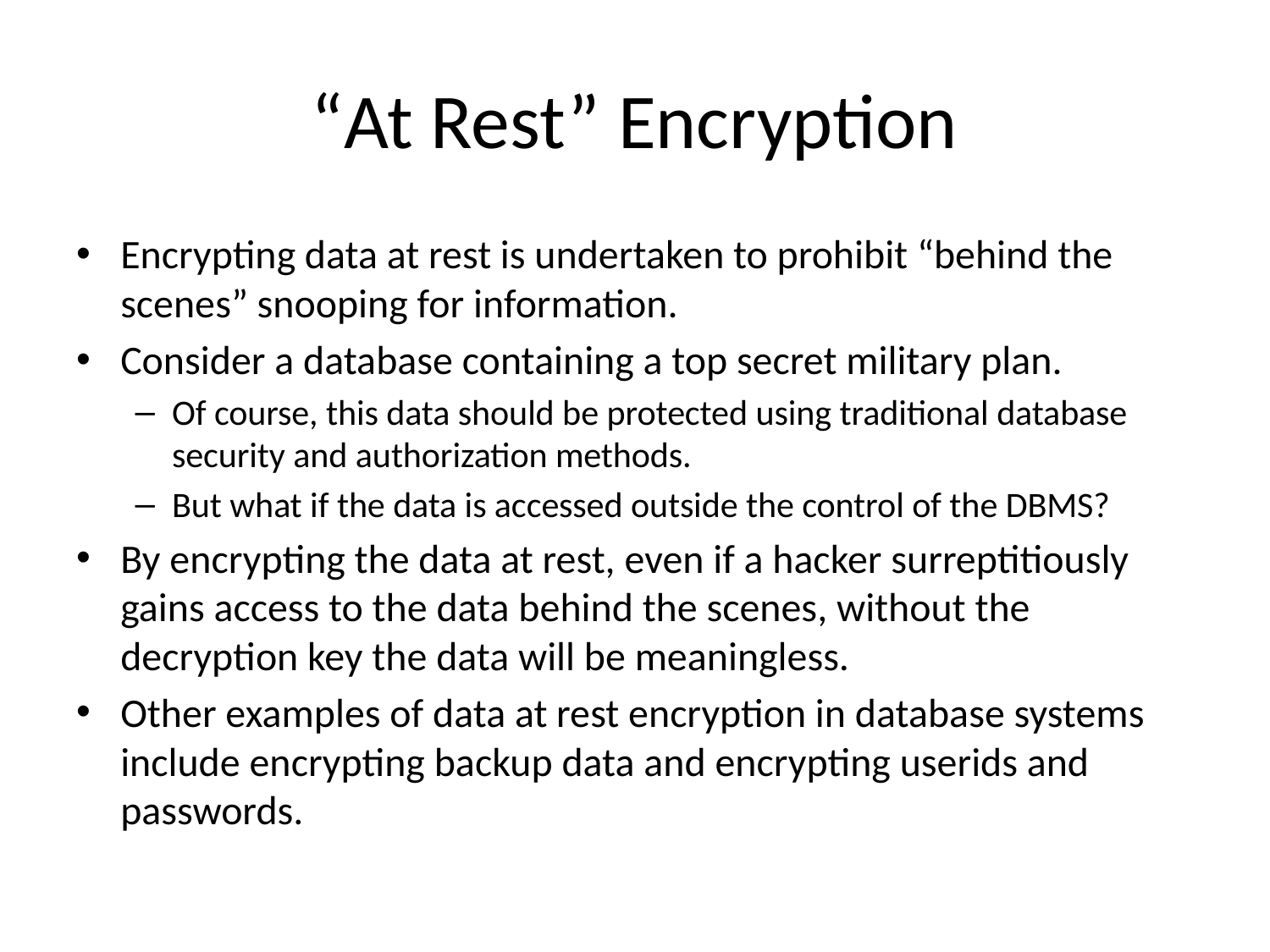

# “At Rest” Encryption
Encrypting data at rest is undertaken to prohibit “behind the scenes” snooping for information.
Consider a database containing a top secret military plan.
Of course, this data should be protected using traditional database security and authorization methods.
But what if the data is accessed outside the control of the DBMS?
By encrypting the data at rest, even if a hacker surreptitiously gains access to the data behind the scenes, without the decryption key the data will be meaningless.
Other examples of data at rest encryption in database systems include encrypting backup data and encrypting userids and passwords.